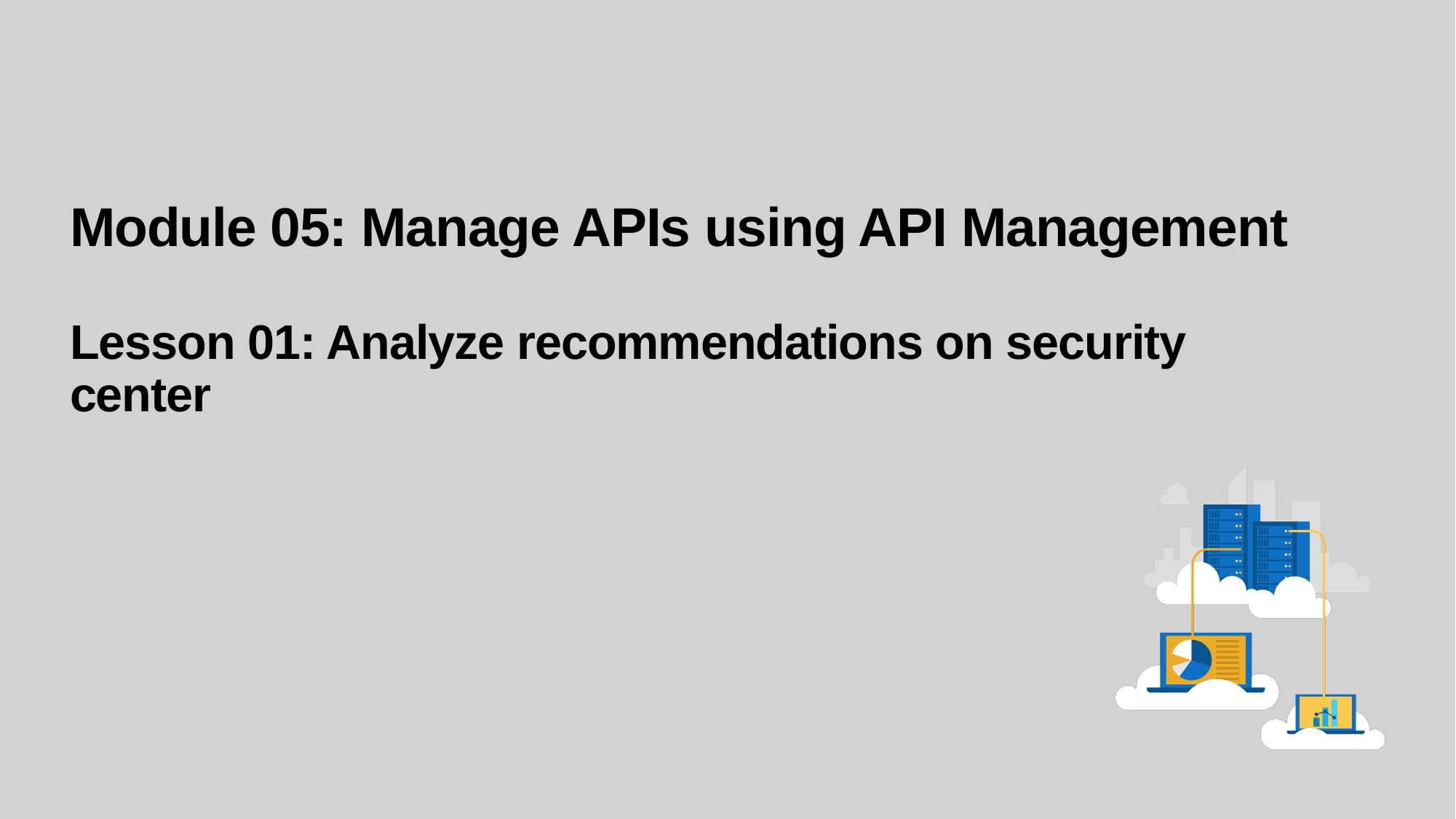

# Module 05: Manage APIs using API Management Lesson 01: Analyze recommendations on security center